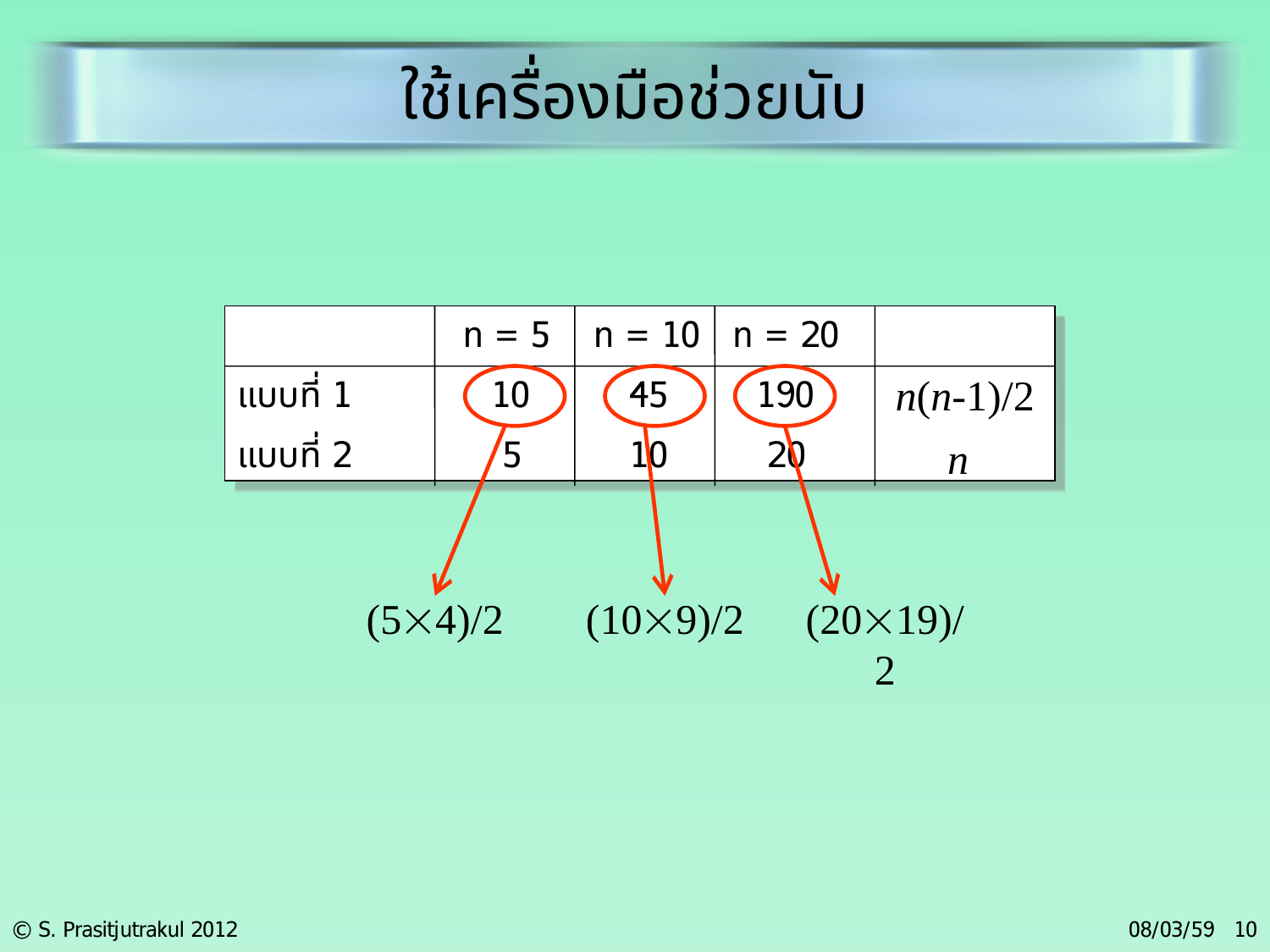

# ใช้เครื่องมือช่วยนับ
	         n = 5    n = 10   n = 20
แบบที่ 1		10	 45	 190
แบบที่ 2		 5	 10	  20

n(n-1)/2

(5×4)/2

(10×9)/2

(20×19)/2
n